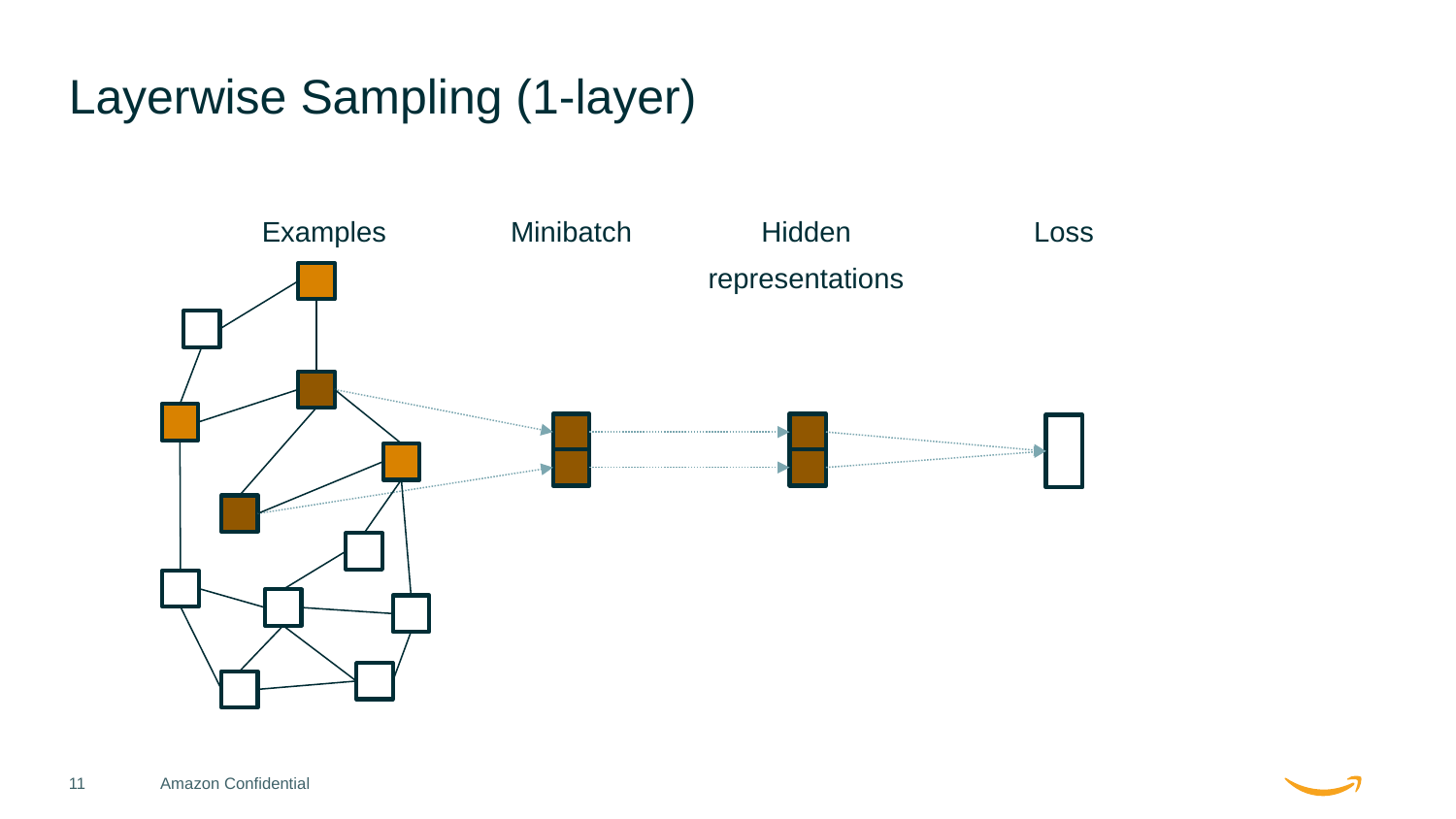

# Layerwise Sampling (1-layer)
Examples
Minibatch
Hidden
representations
Loss

11
Amazon Confidential